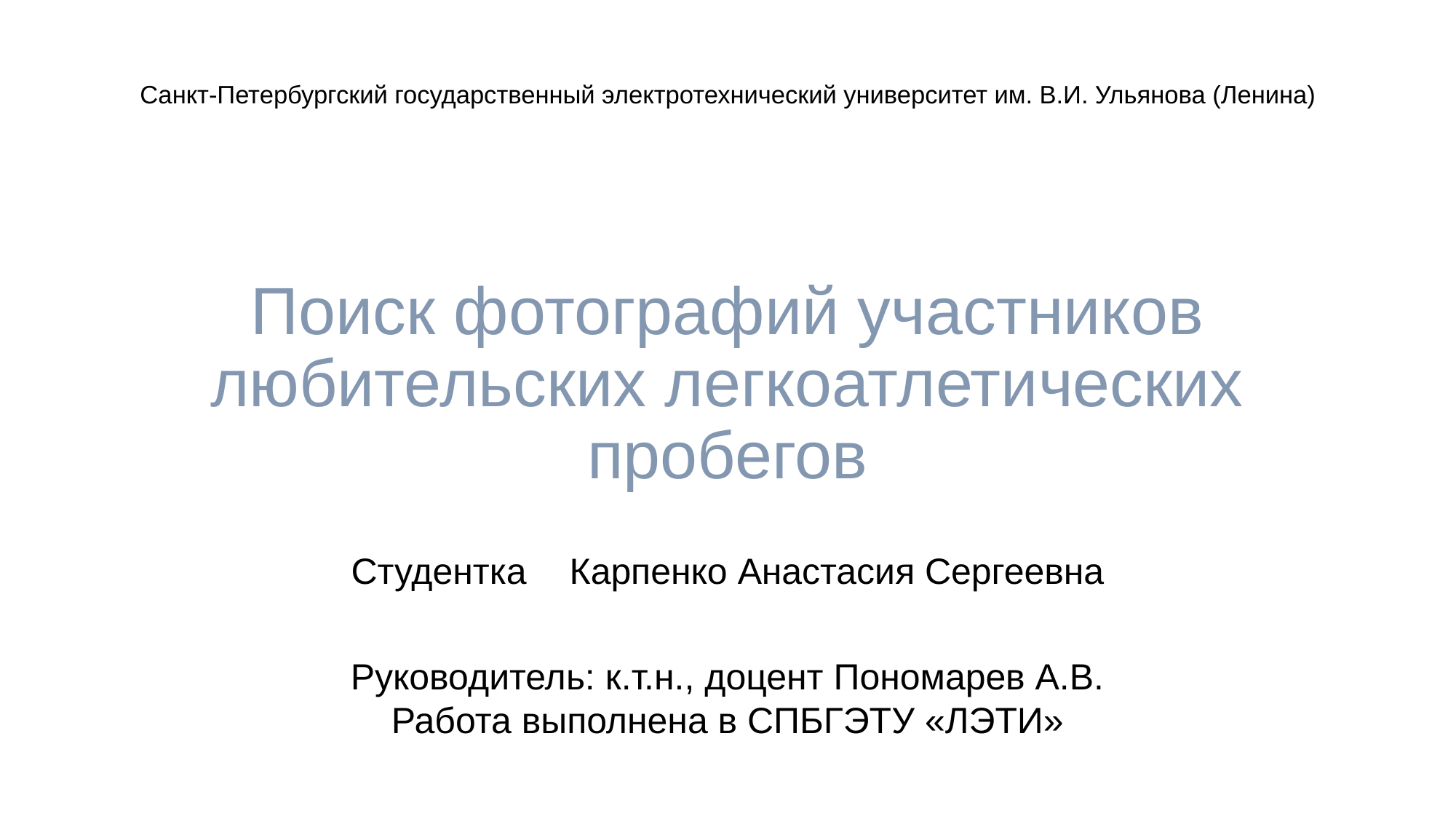

# Санкт-Петербургский государственный электротехнический университет им. В.И. Ульянова (Ленина)
Поиск фотографий участников любительских легкоатлетических пробегов
Студентка	Карпенко Анастасия Сергеевна
Руководитель: к.т.н., доцент Пономарев А.В.
Работа выполнена в СПБГЭТУ «ЛЭТИ»